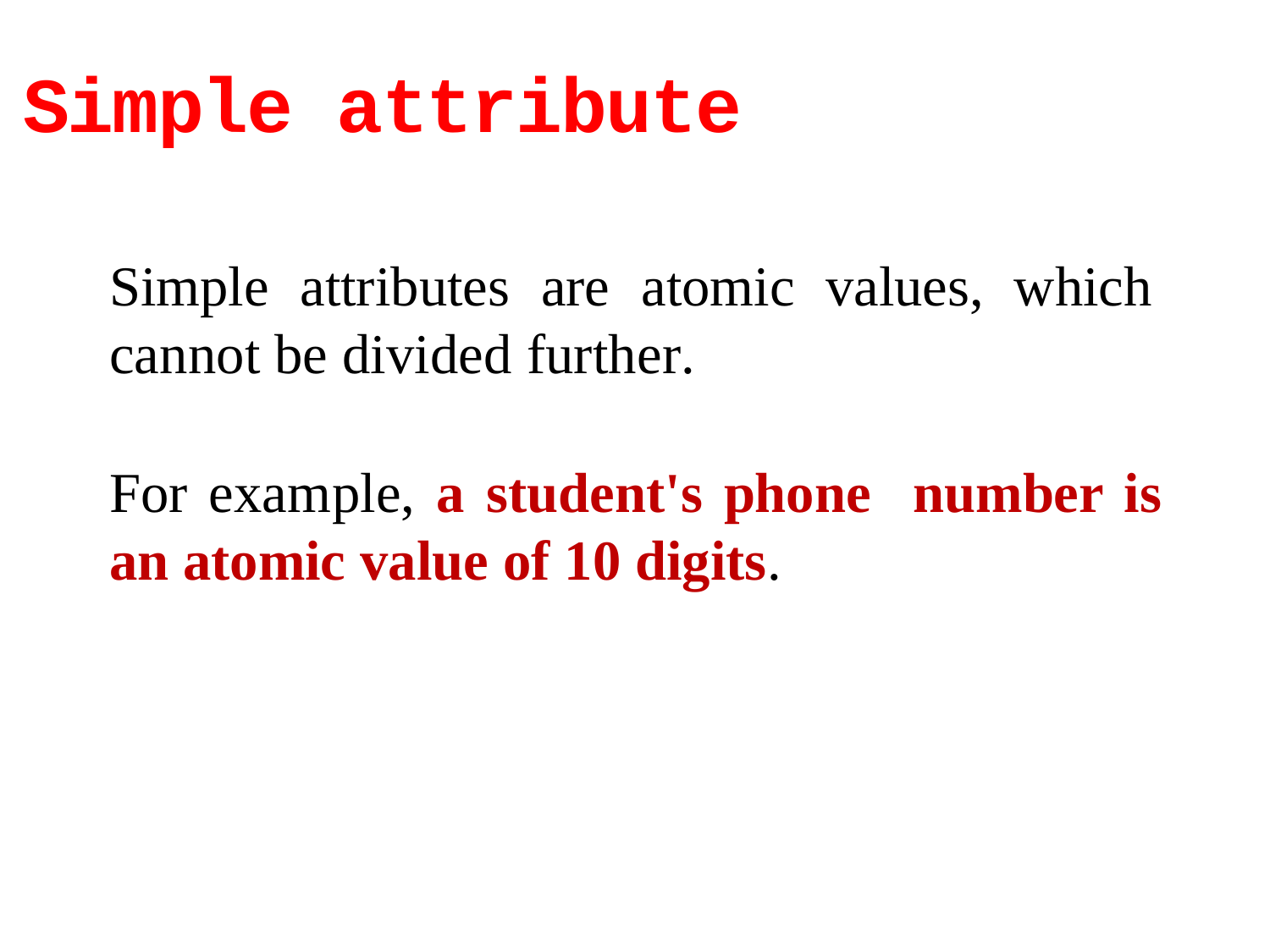

# Simple attribute
Simple attributes are atomic values, which  cannot be divided further.

For example, a student's phone  number is  an atomic value of 10 digits.